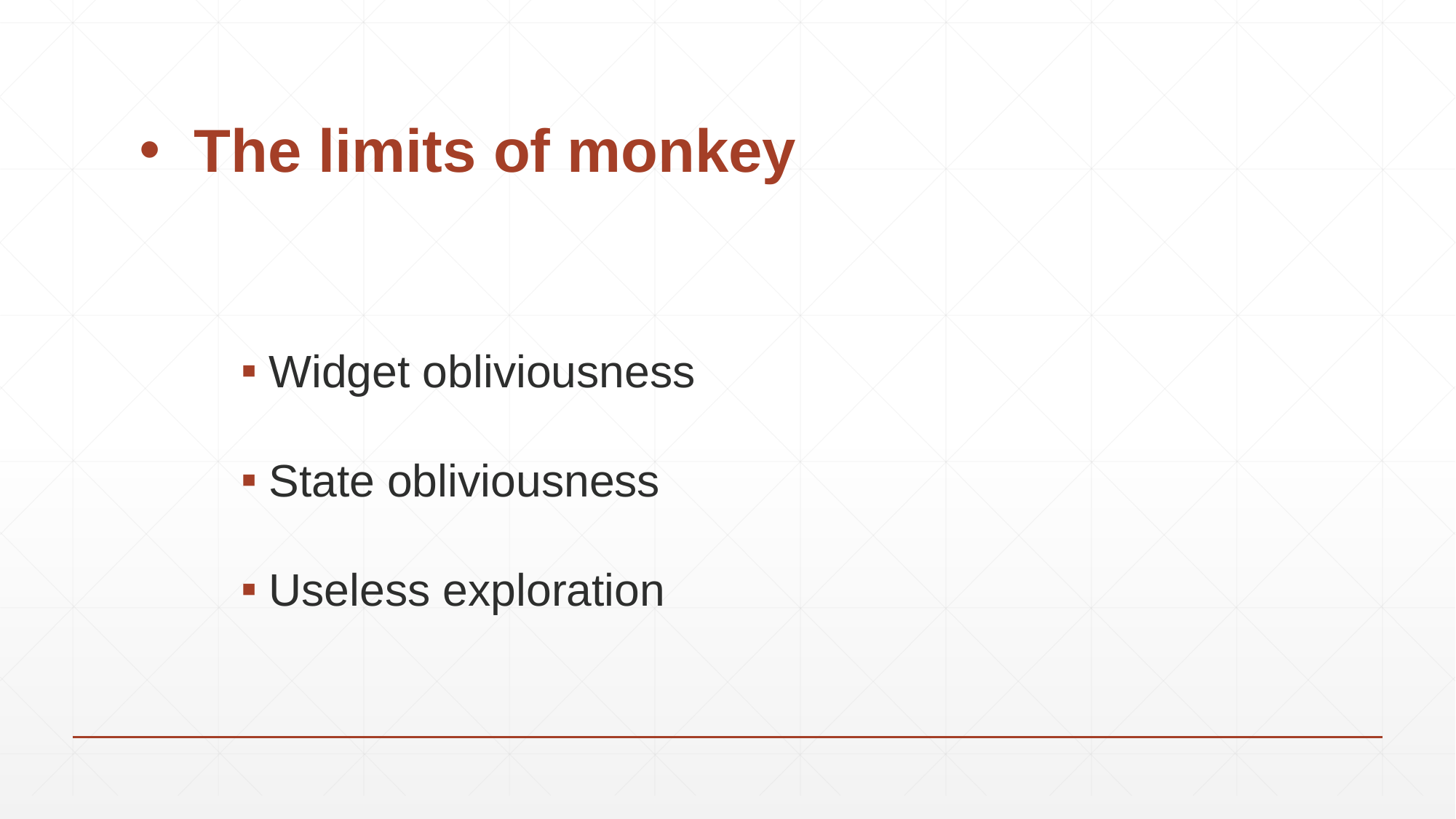

The limits of monkey
Widget obliviousness
State obliviousness
Useless exploration